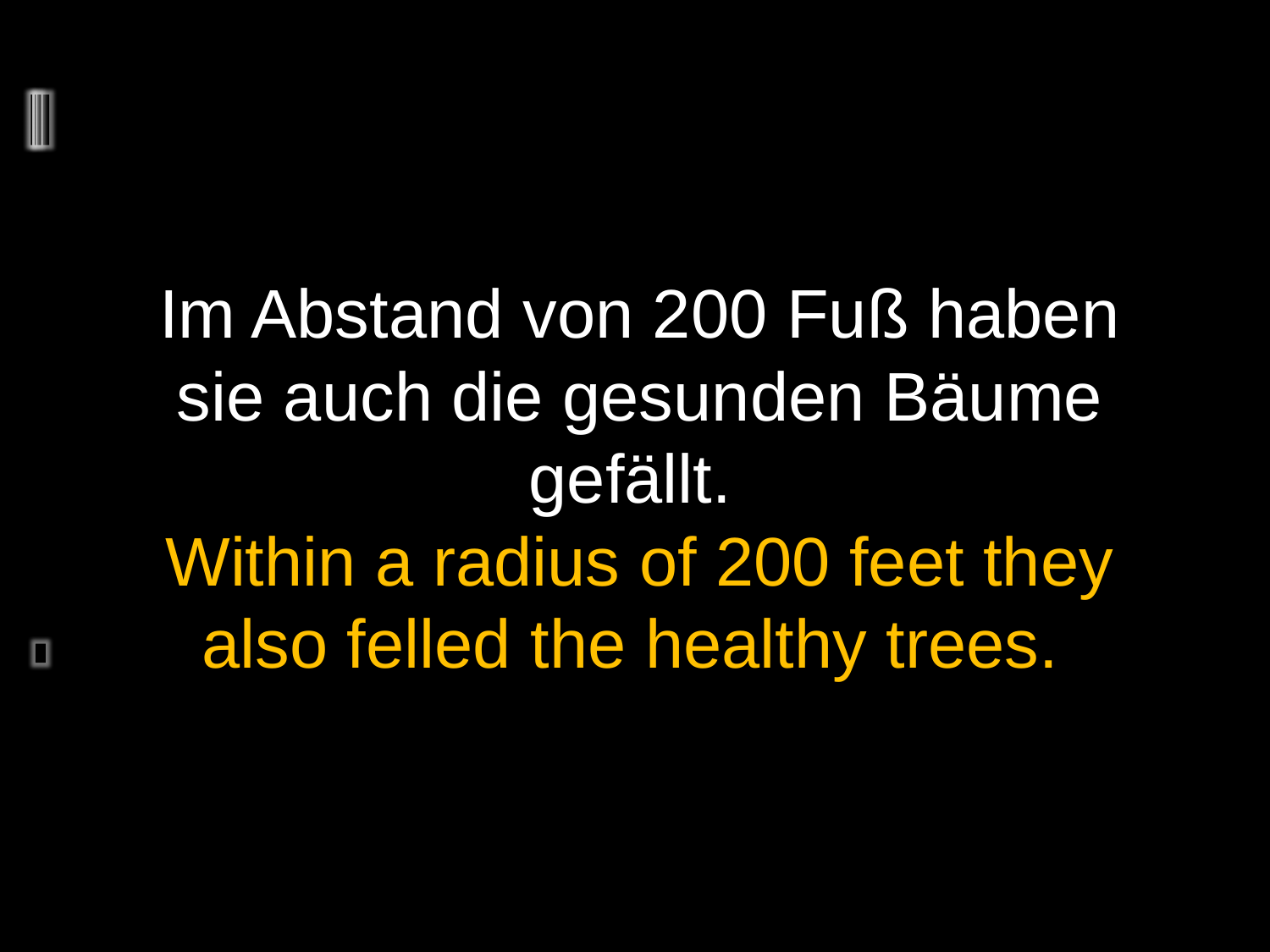

Im Abstand von 200 Fuß haben sie auch die gesunden Bäume gefällt.
Within a radius of 200 feet they also felled the healthy trees.
	2